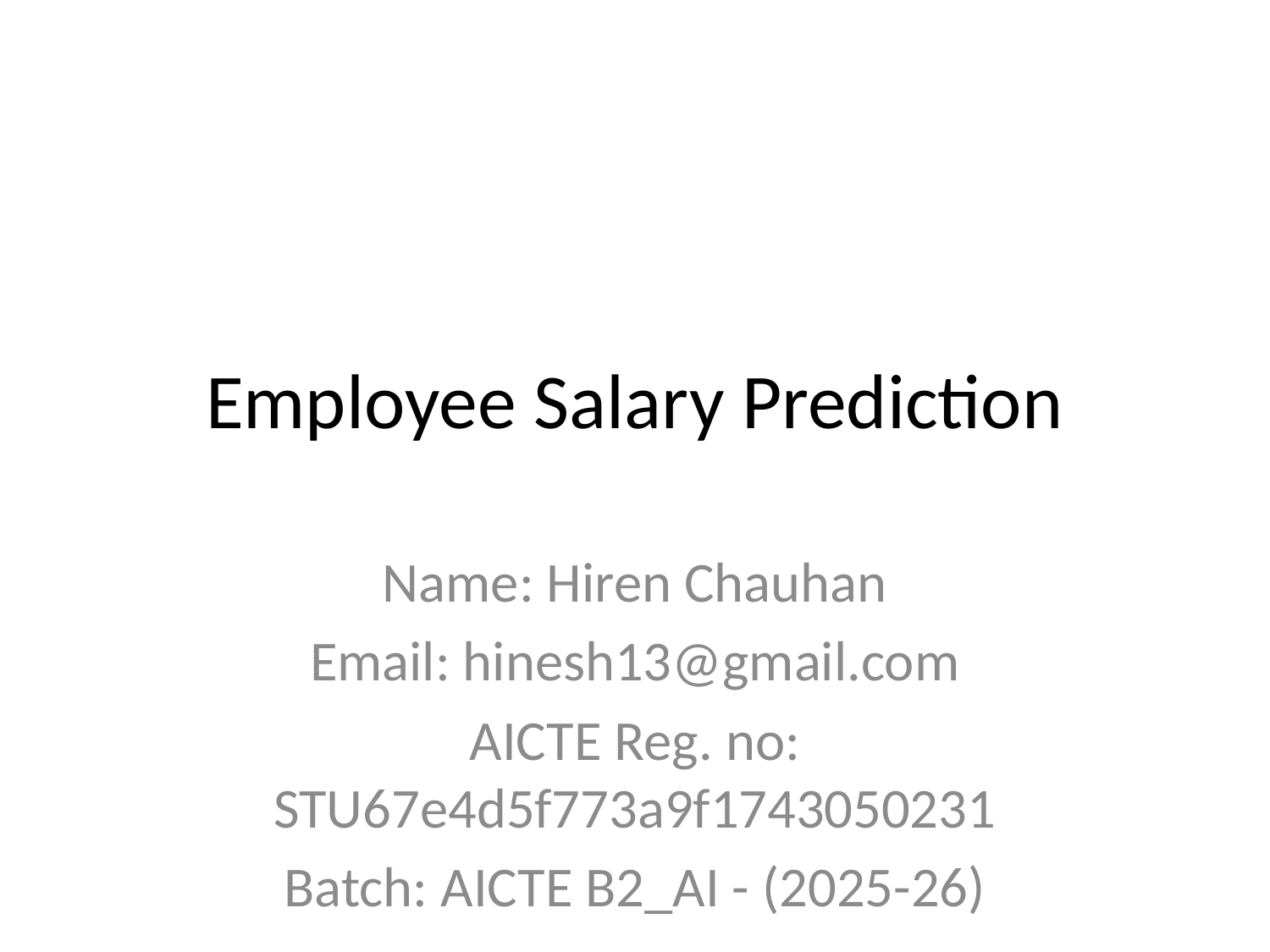

# Employee Salary Prediction
Name: Hiren Chauhan
Email: hinesh13@gmail.com
AICTE Reg. no: STU67e4d5f773a9f1743050231
Batch: AICTE B2_AI - (2025-26)